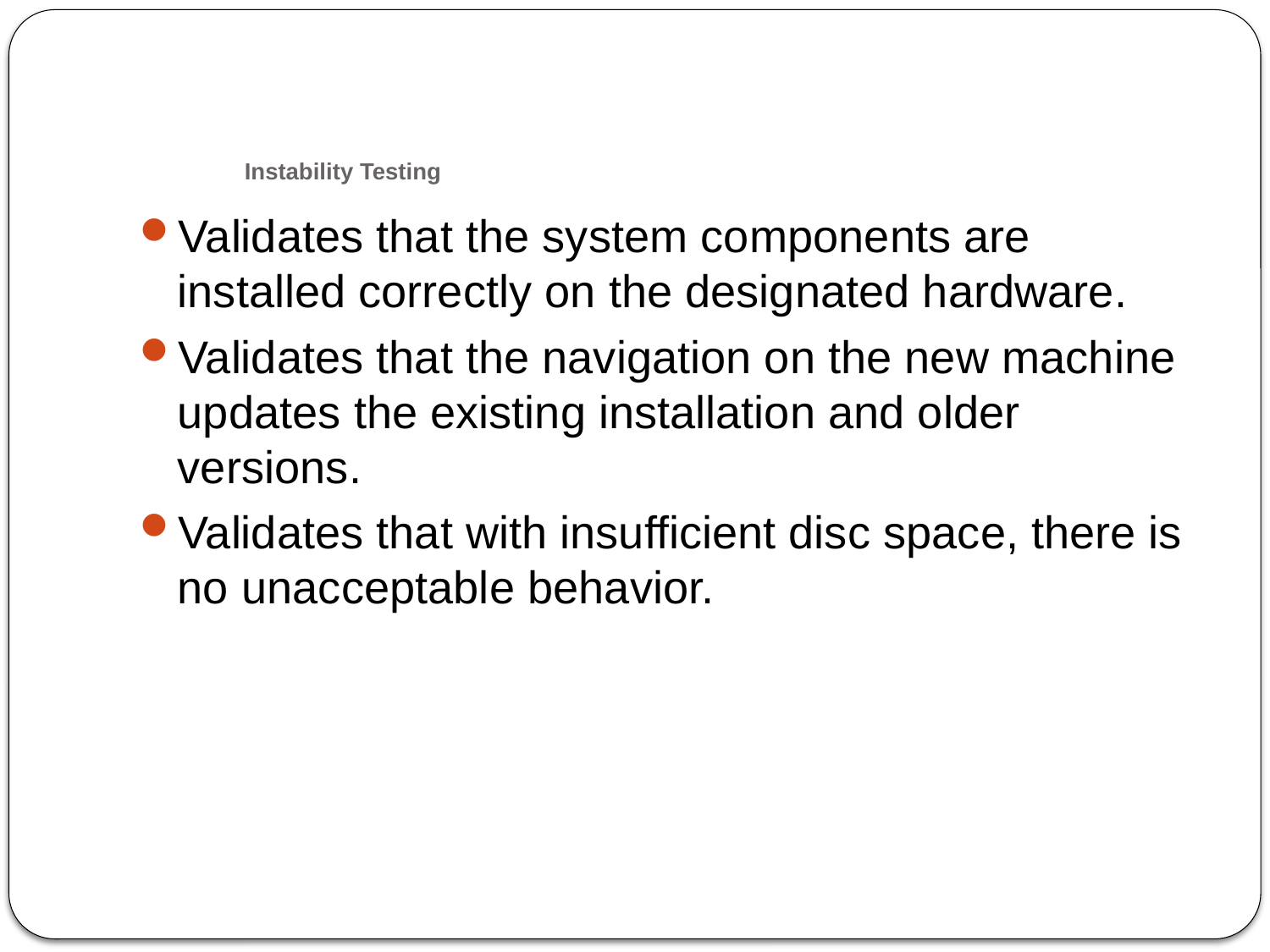

# Instability Testing
Validates that the system components are installed correctly on the designated hardware.
Validates that the navigation on the new machine updates the existing installation and older versions.
Validates that with insufficient disc space, there is no unacceptable behavior.